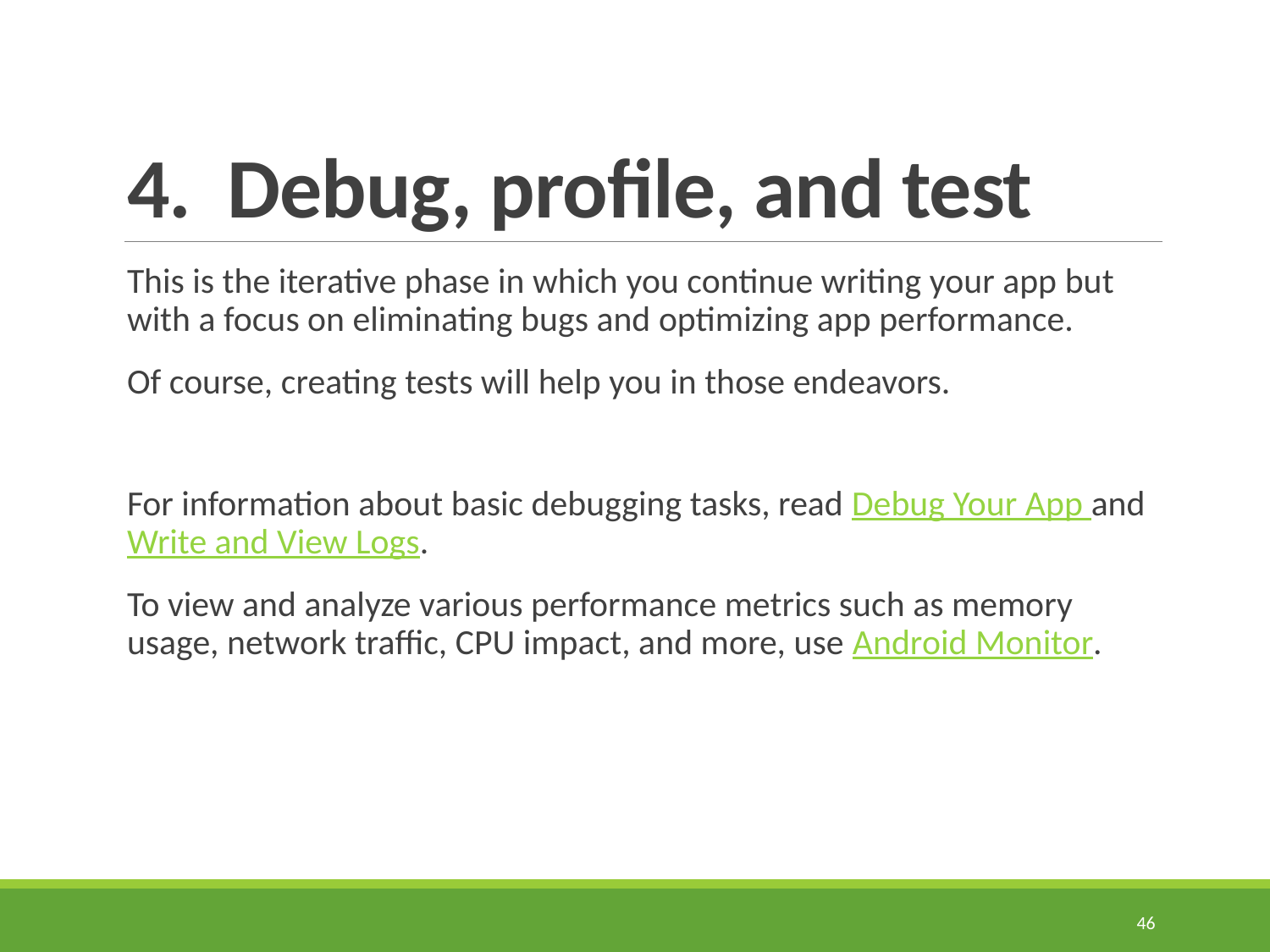

# 4.  Debug, profile, and test
This is the iterative phase in which you continue writing your app but with a focus on eliminating bugs and optimizing app performance.
Of course, creating tests will help you in those endeavors.

For information about basic debugging tasks, read Debug Your App and Write and View Logs.
To view and analyze various performance metrics such as memory usage, network traffic, CPU impact, and more, use Android Monitor.

46